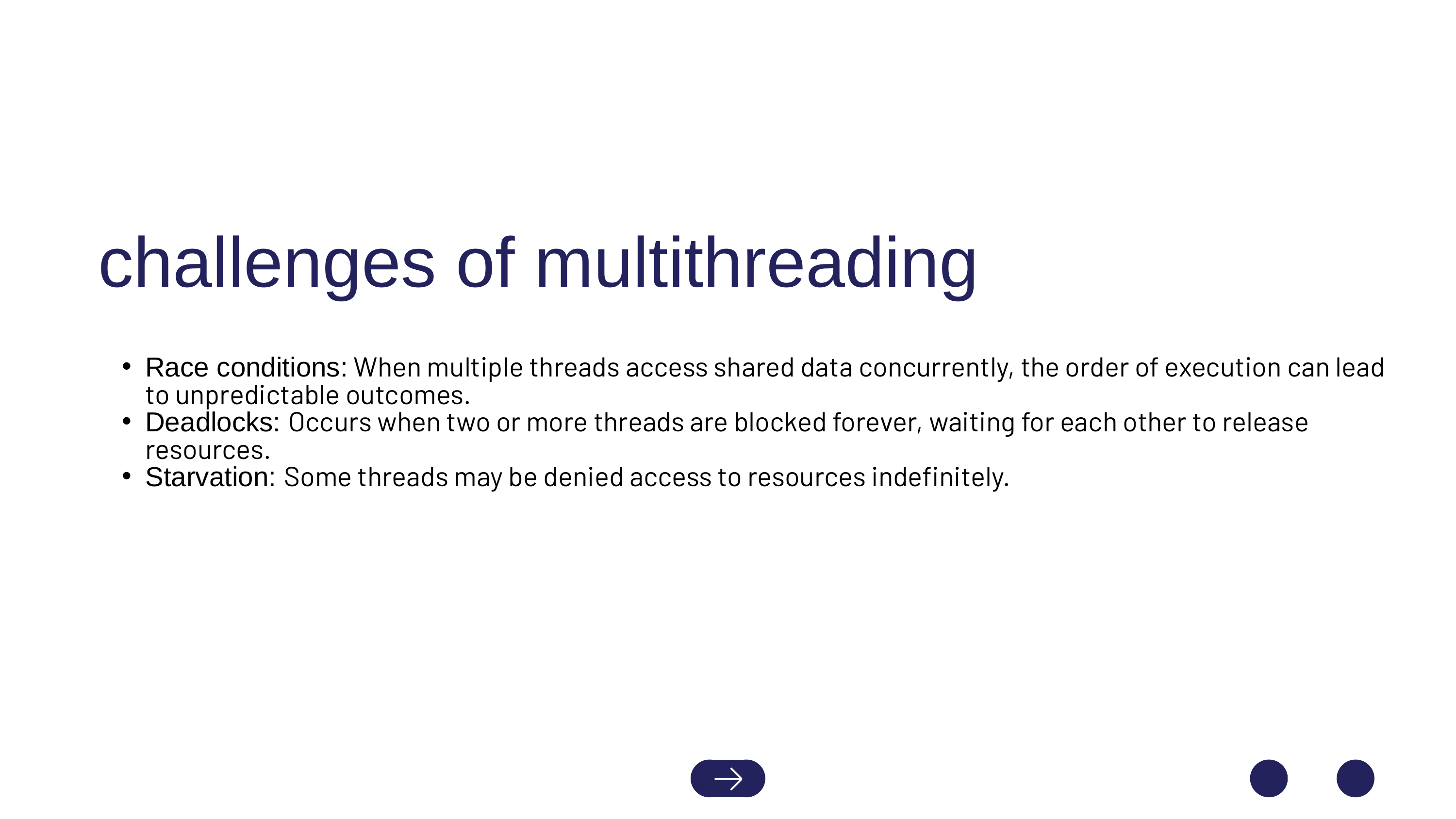

challenges of multithreading
Race conditions: When multiple threads access shared data concurrently, the order of execution can lead to unpredictable outcomes.
Deadlocks: Occurs when two or more threads are blocked forever, waiting for each other to release resources.
Starvation: Some threads may be denied access to resources indefinitely.

03/12